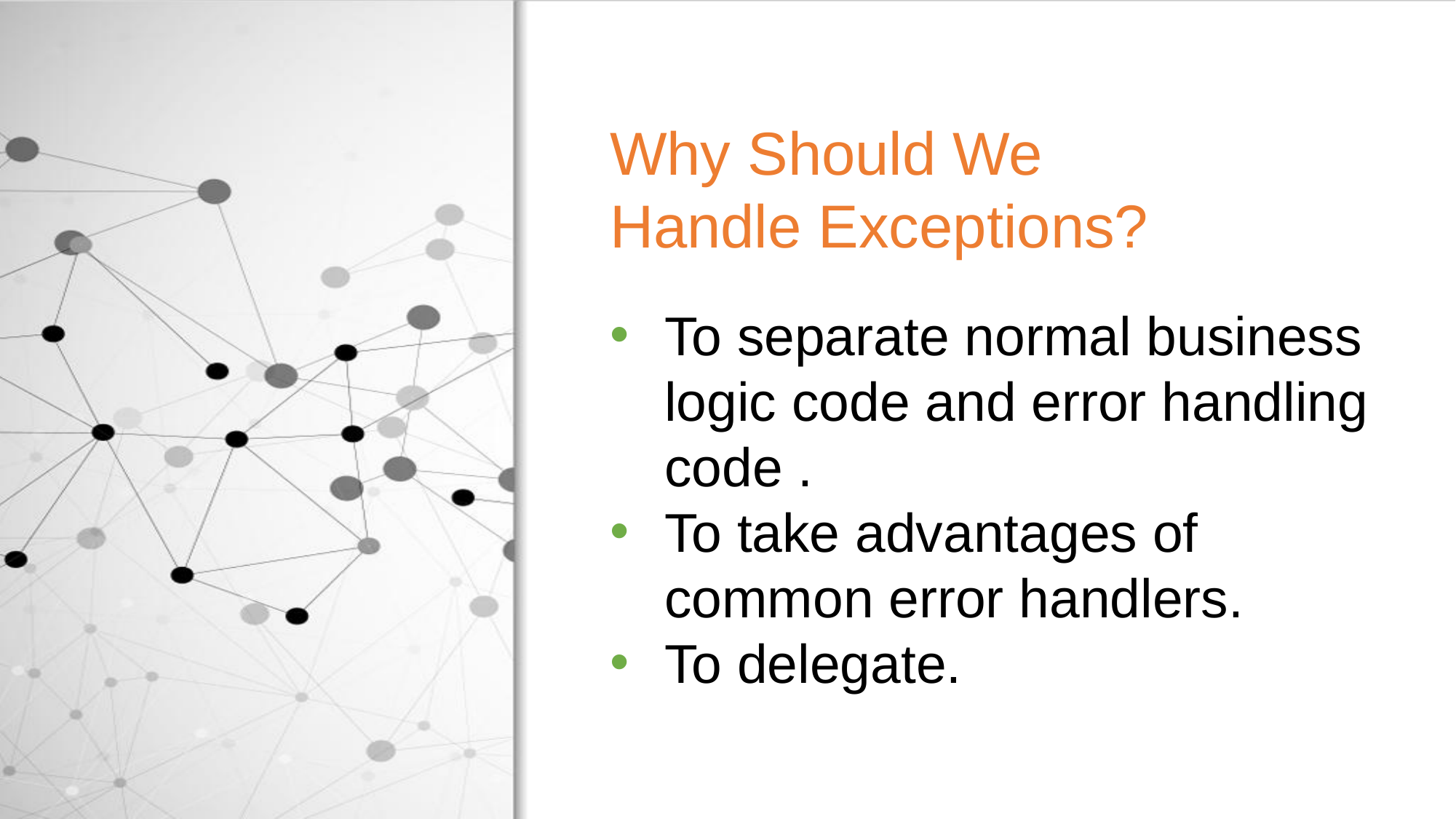

Why Should We
Handle Exceptions?
To separate normal business logic code and error handling code .
To take advantages of common error handlers.
To delegate.